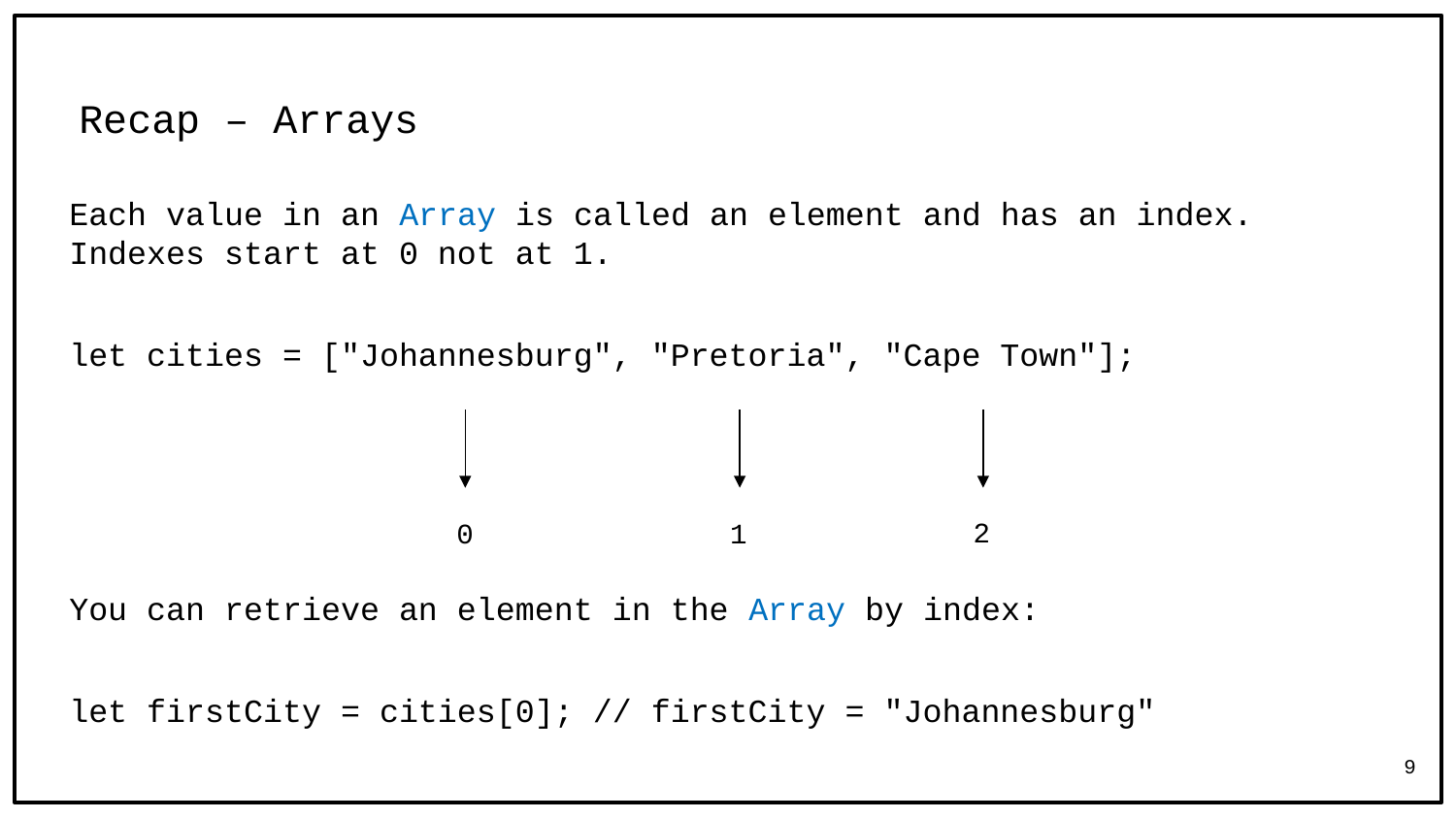

# Recap – Arrays
Each value in an Array is called an element and has an index. Indexes start at 0 not at 1.

let cities = ["Johannesburg", "Pretoria", "Cape Town"];

You can retrieve an element in the Array by index:

let firstCity = cities[0]; // firstCity = "Johannesburg"
2
0
1
9